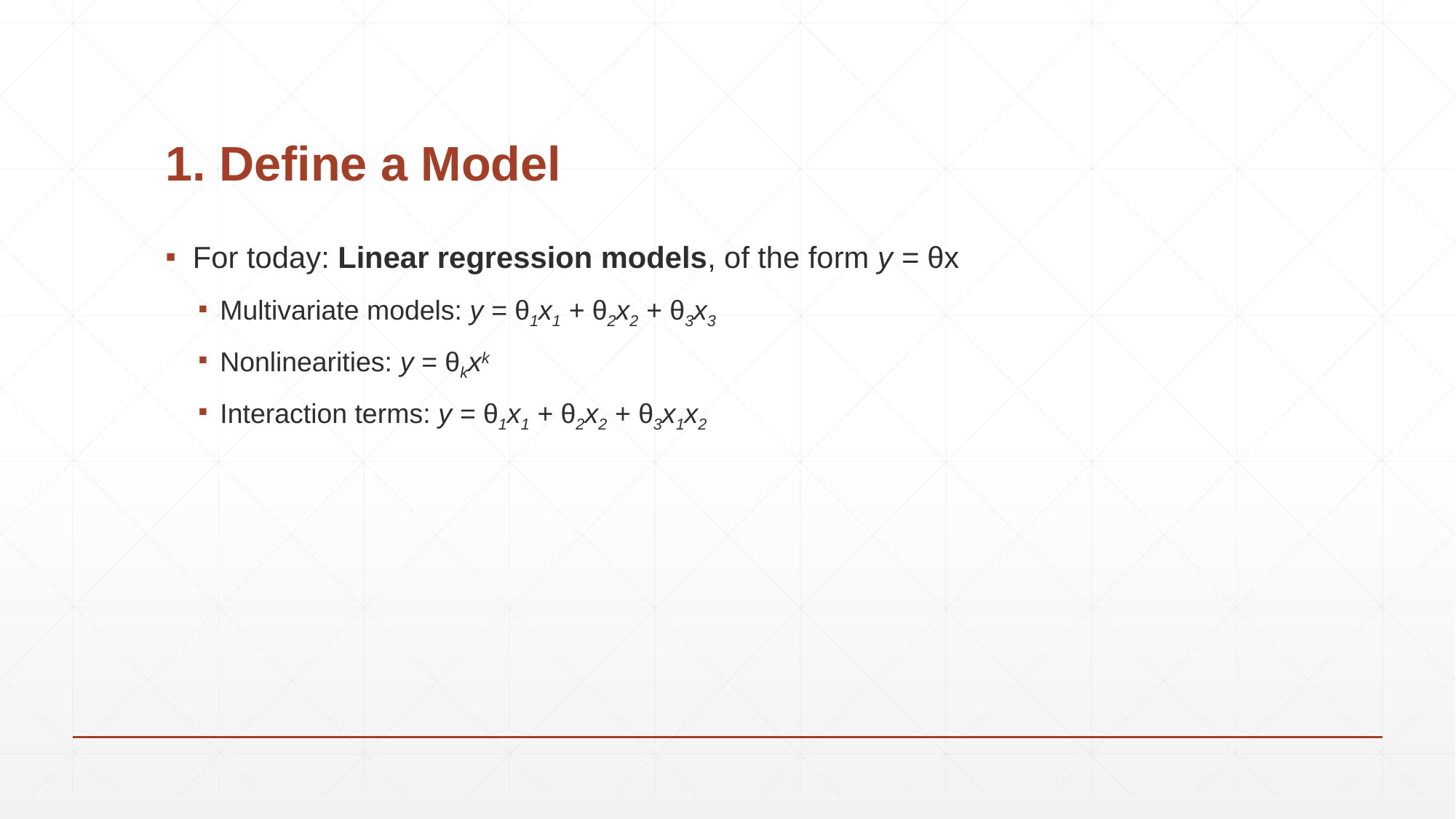

# 1. Define a Model
For today: Linear regression models, of the form y = θx
Multivariate models: y = θ1x1 + θ2x2 + θ3x3
Nonlinearities: y = θkxk
Interaction terms: y = θ1x1 + θ2x2 + θ3x1x2